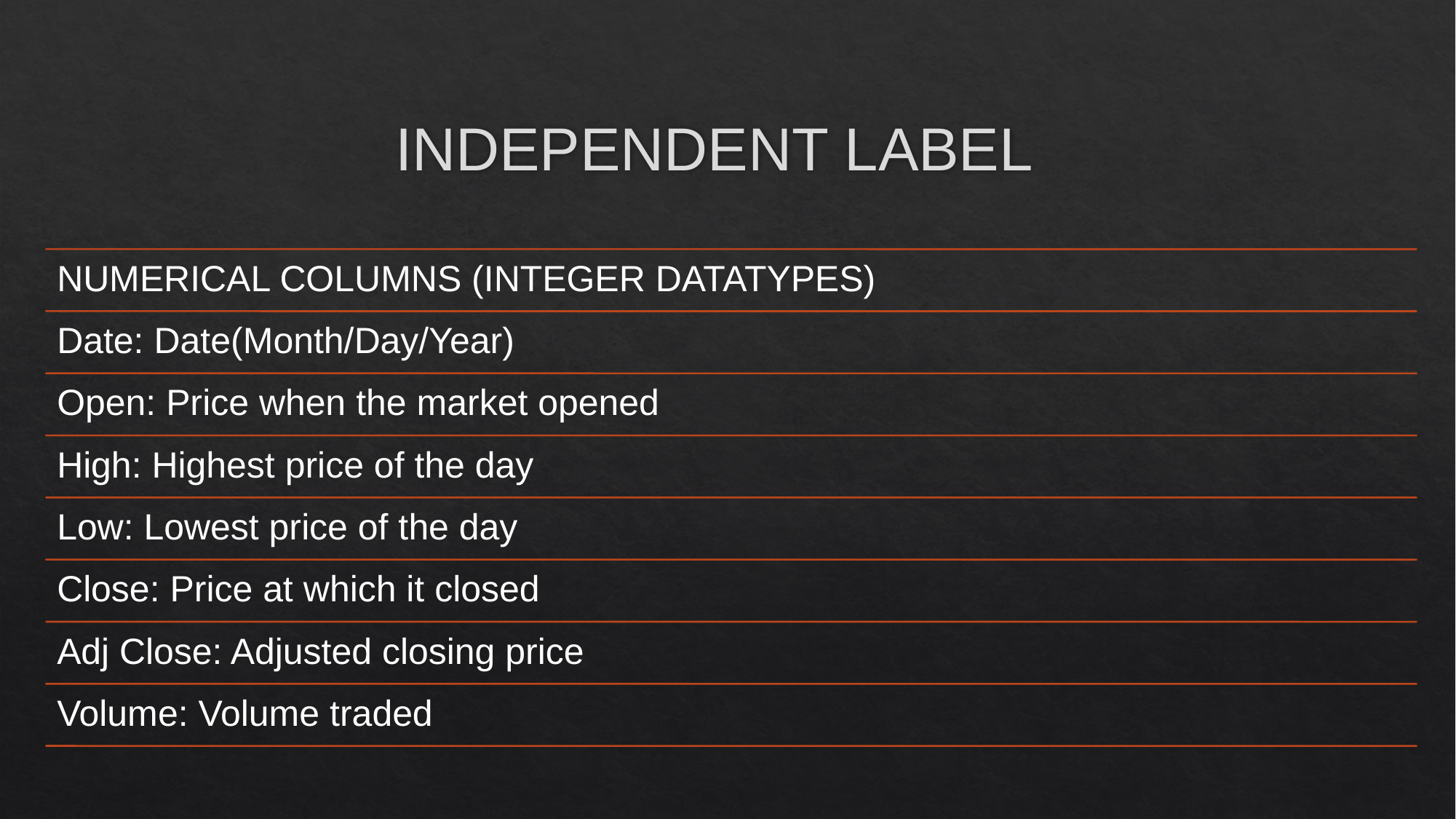

# INDEPENDENT LABEL
NUMERICAL COLUMNS (INTEGER DATATYPES)
Date: Date(Month/Day/Year)
Open: Price when the market opened
High: Highest price of the day
Low: Lowest price of the day
Close: Price at which it closed
Adj Close: Adjusted closing price
Volume: Volume traded